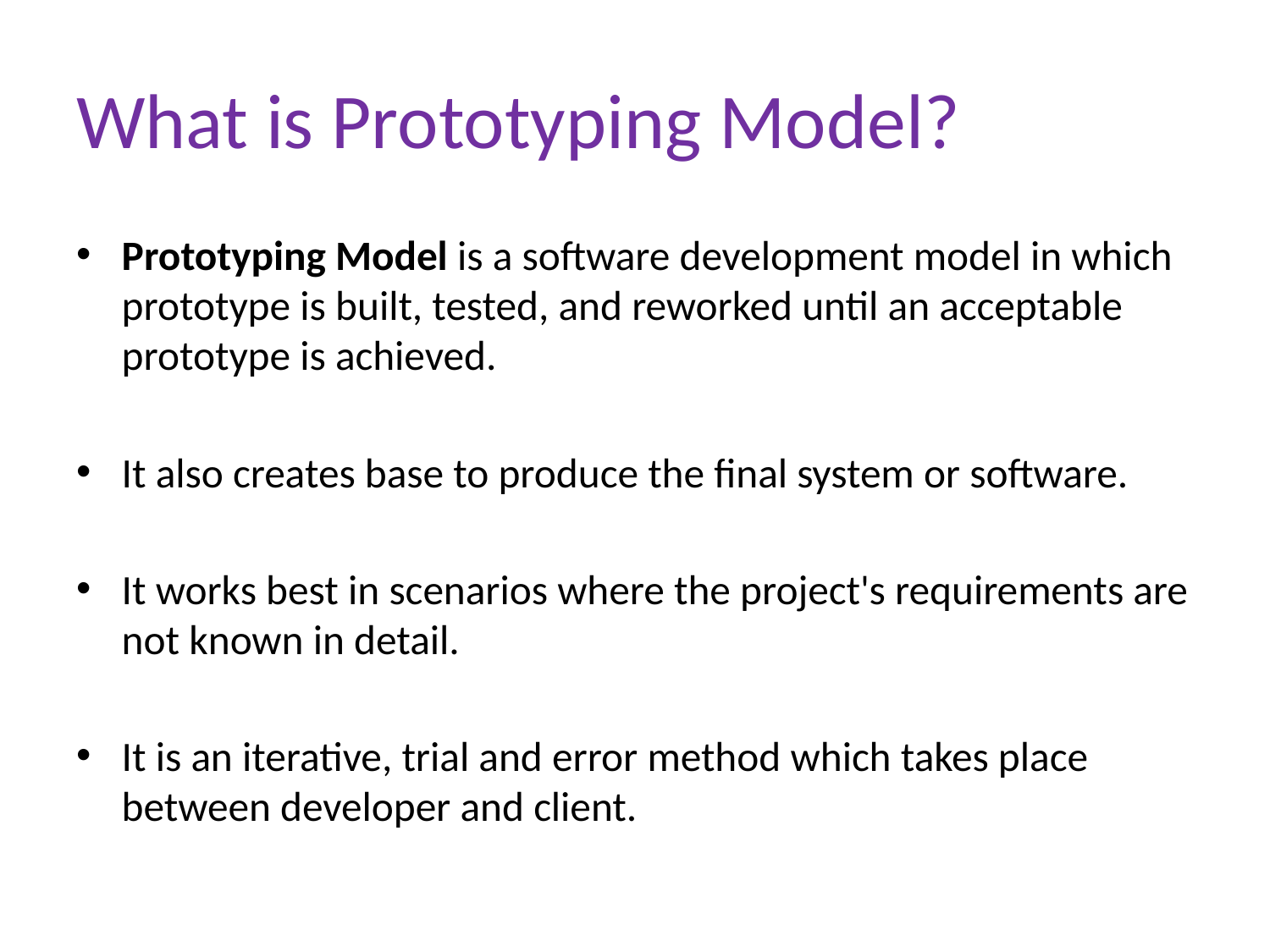

# What is Prototyping Model?
Prototyping Model is a software development model in which prototype is built, tested, and reworked until an acceptable prototype is achieved.

It also creates base to produce the final system or software.

It works best in scenarios where the project's requirements are not known in detail.

It is an iterative, trial and error method which takes place between developer and client.